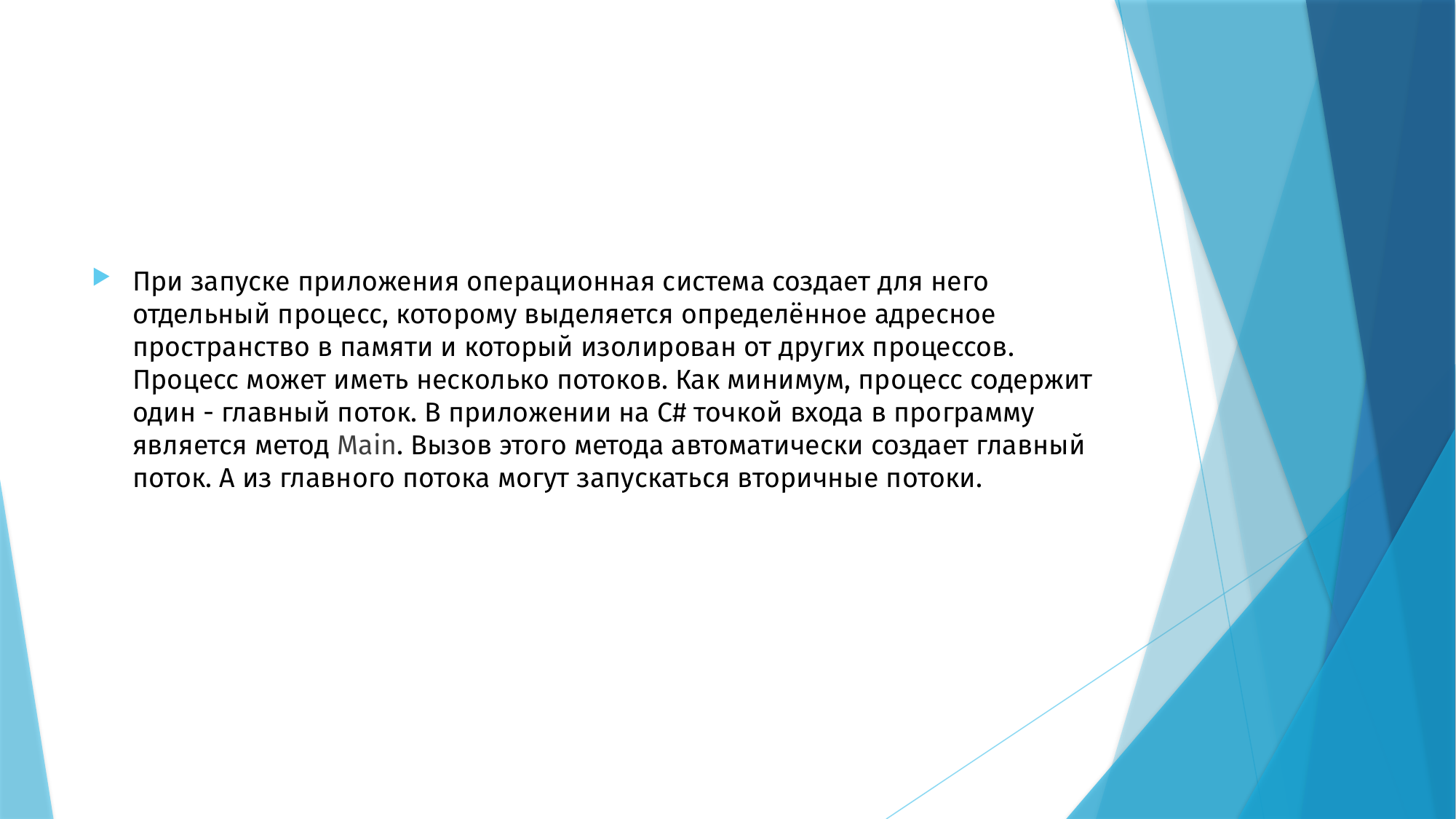

#
При запуске приложения операционная система создает для него отдельный процесс, которому выделяется определённое адресное пространство в памяти и который изолирован от других процессов. Процесс может иметь несколько потоков. Как минимум, процесс содержит один - главный поток. В приложении на C# точкой входа в программу является метод Main. Вызов этого метода автоматически создает главный поток. А из главного потока могут запускаться вторичные потоки.